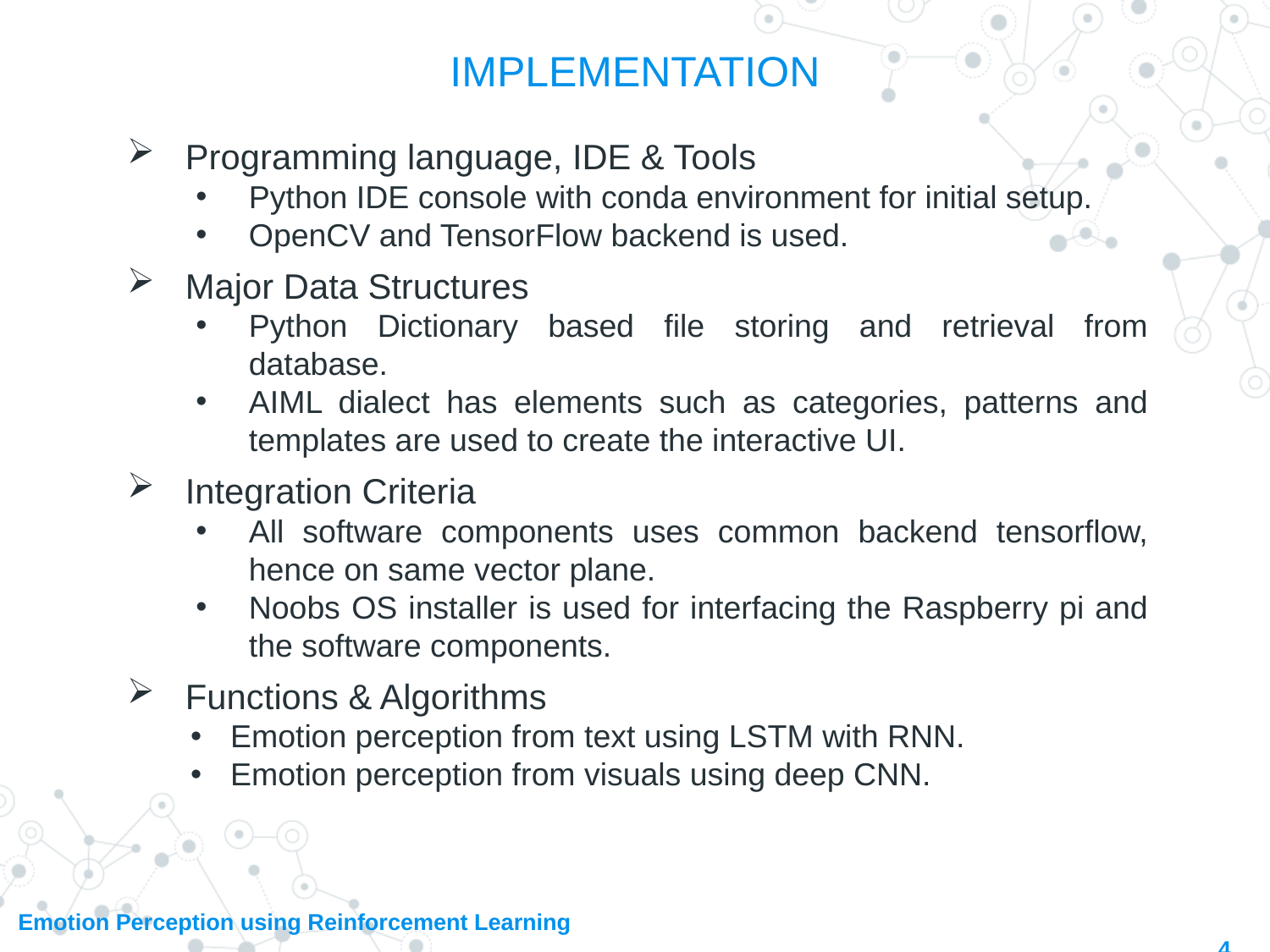

# IMPLEMENTATION
Programming language, IDE & Tools
Python IDE console with conda environment for initial setup.
OpenCV and TensorFlow backend is used.
Major Data Structures
Python Dictionary based file storing and retrieval from database.
AIML dialect has elements such as categories, patterns and templates are used to create the interactive UI.
Integration Criteria
All software components uses common backend tensorflow, hence on same vector plane.
Noobs OS installer is used for interfacing the Raspberry pi and the software components.
Functions & Algorithms
Emotion perception from text using LSTM with RNN.
Emotion perception from visuals using deep CNN.
Emotion Perception using Reinforcement Learning                                                                                                                                                   4